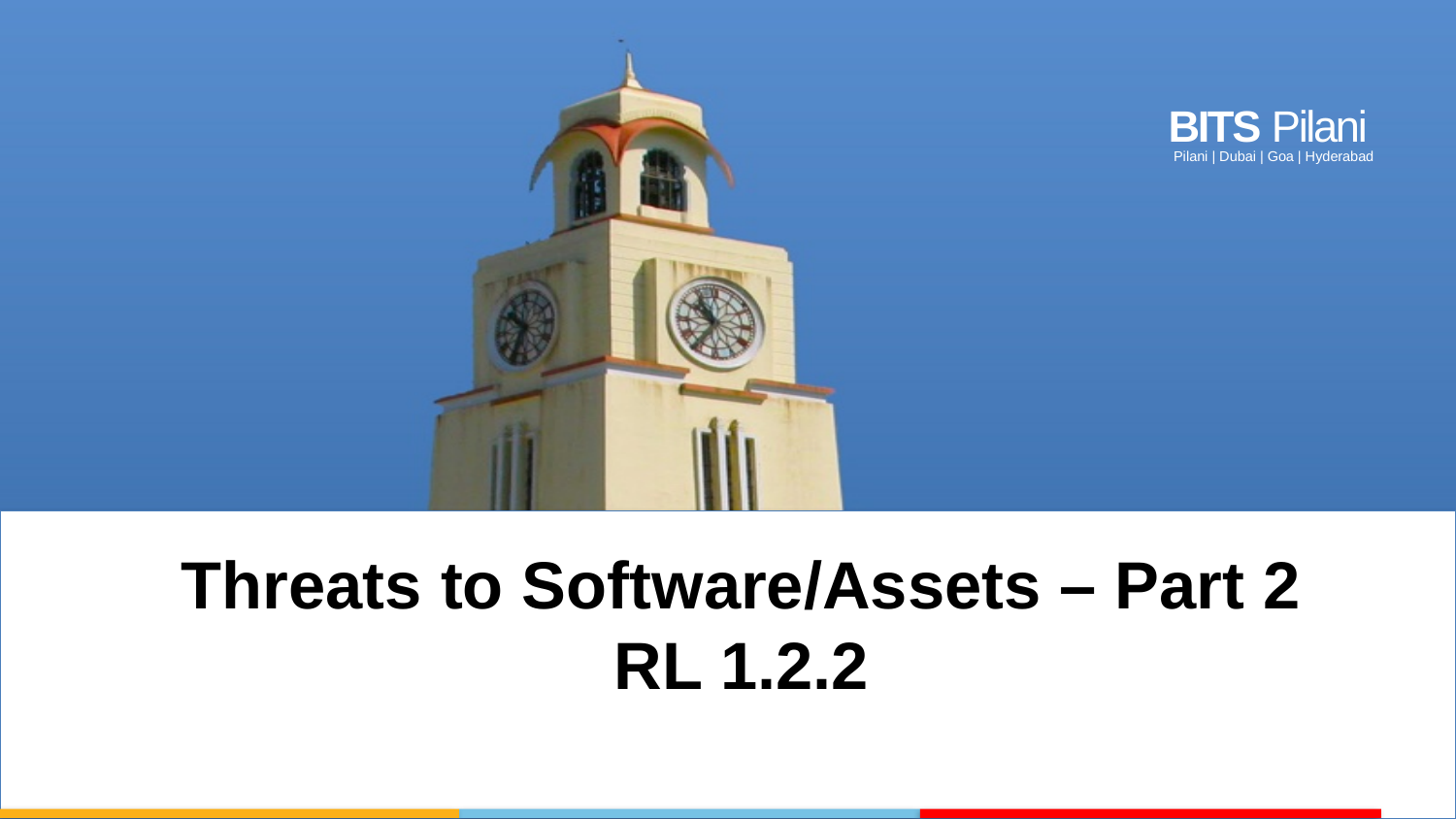

Threats to Software/Assets – Part 2
RL 1.2.2